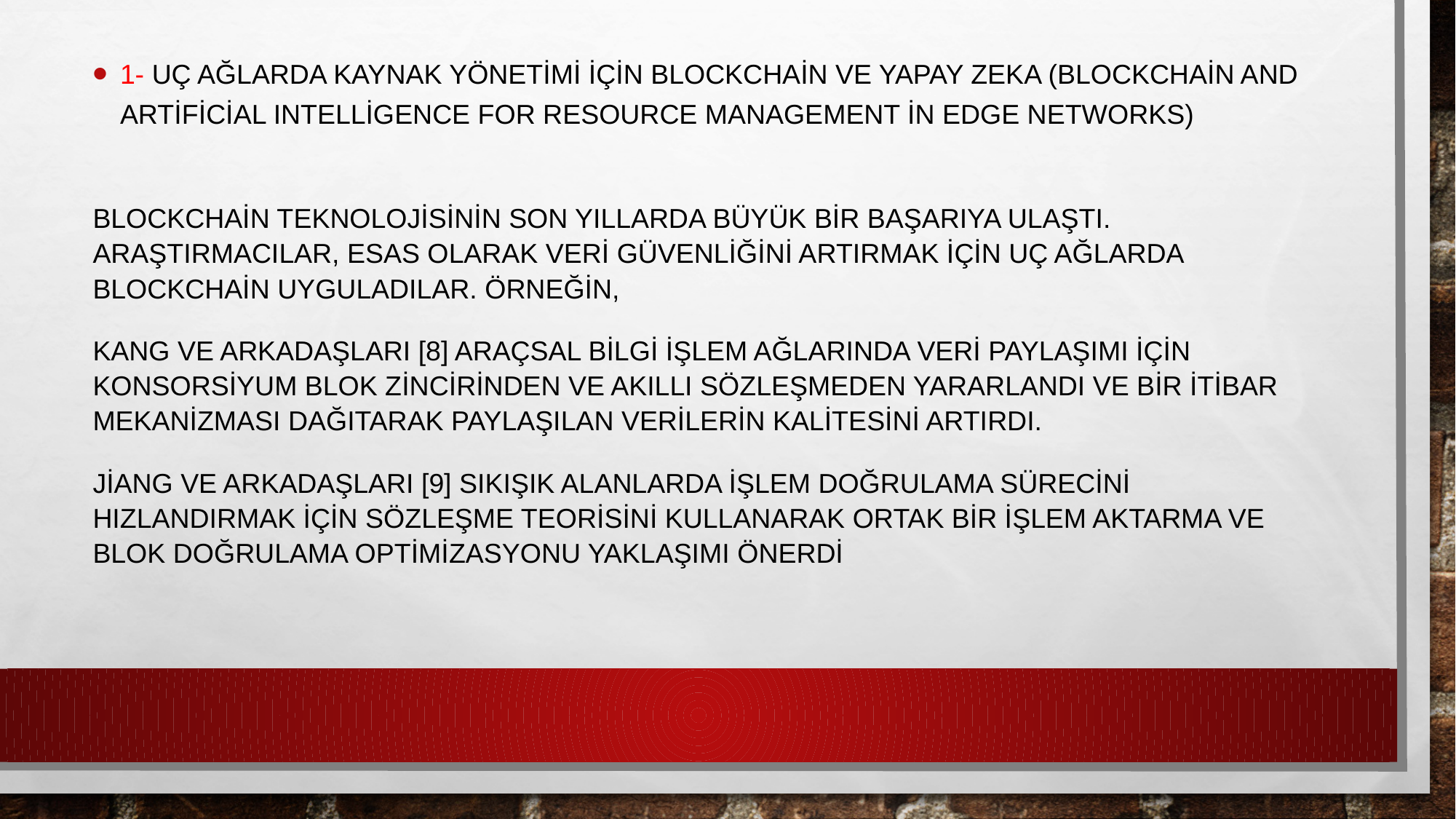

1- Uç Ağlarda Kaynak Yönetimi için Blockchain ve Yapay Zeka (Blockchain and Artificial Intelligence for Resource Management in Edge Networks)

blockchain teknolojisinin Son yıllarda büyük bir başarıya ulaştı. Araştırmacılar, esas olarak veri güvenliğini artırmak için uç ağlarda blockchain uyguladılar. Örneğin,
Kang ve arkadaşları [8] araçsal bilgi işlem ağlarında veri paylaşımı için konsorsiyum blok zincirinden ve akıllı sözleşmeden yararlandı ve bir itibar mekanizması dağıtarak paylaşılan verilerin kalitesini artırdı.
Jiang ve arkadaşları [9] sıkışık alanlarda işlem doğrulama sürecini hızlandırmak için sözleşme teorisini kullanarak ortak bir işlem aktarma ve blok doğrulama optimizasyonu yaklaşımı önerdi